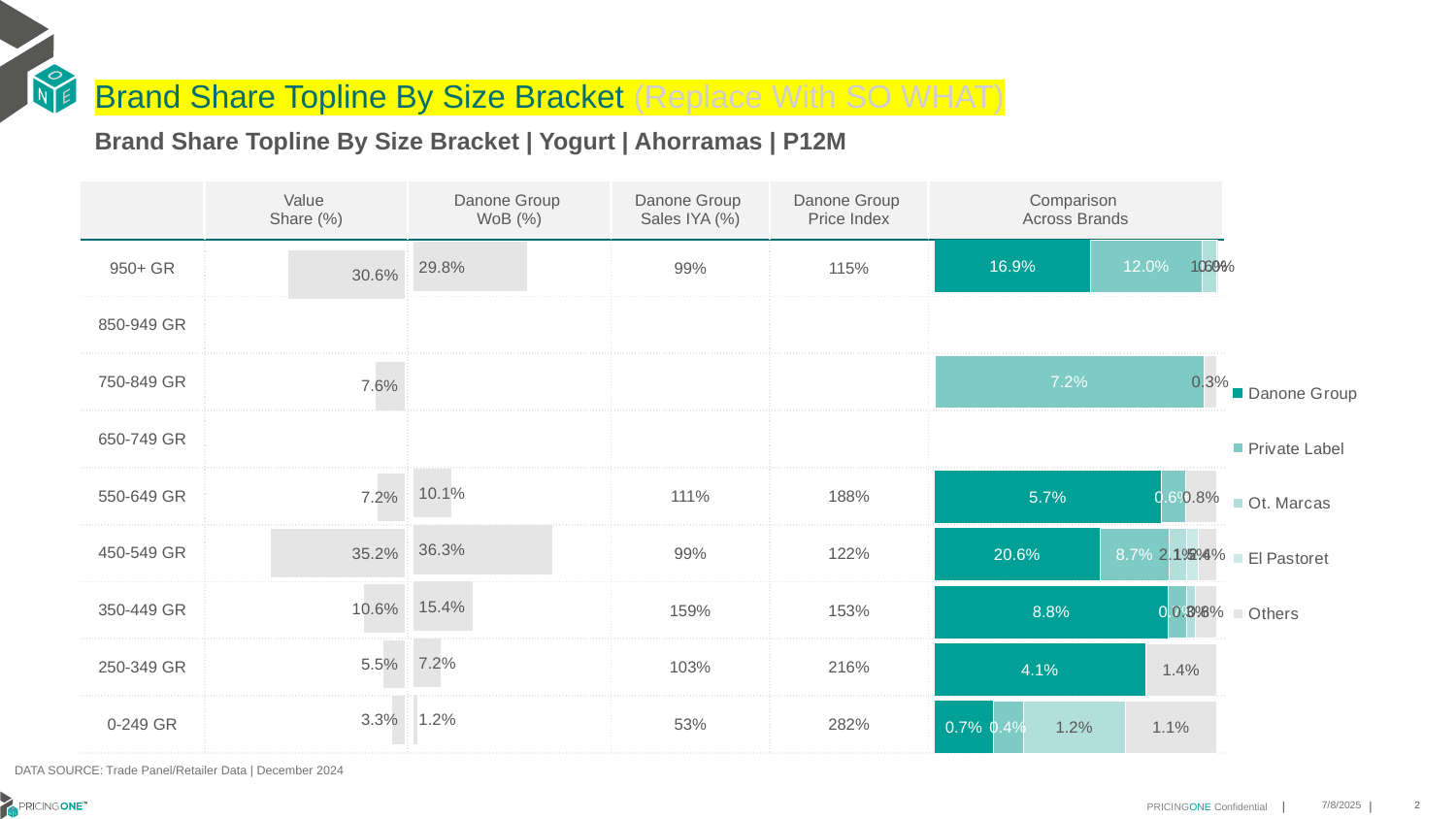

# Brand Share Topline By Size Bracket (Replace With SO WHAT)
Brand Share Topline By Size Bracket | Yogurt | Ahorramas | P12M
|  | Value Share (%) | Danone Group WoB (%) | Danone Group Sales IYA (%) | Danone Group Price Index | Comparison Across Brands |
| --- | --- | --- | --- | --- | --- |
| 950+ GR |  |  | 99% | 115% |  |
| 850-949 GR |  |  |  |  |  |
| 750-849 GR |  |  |  |  |  |
| 650-749 GR |  |  |  |  |  |
| 550-649 GR |  |  | 111% | 188% |  |
| 450-549 GR |  |  | 99% | 122% |  |
| 350-449 GR |  |  | 159% | 153% |  |
| 250-349 GR |  |  | 103% | 216% |  |
| 0-249 GR |  |  | 53% | 282% |  |

### Chart

| Category | Danone Group | Private Label | Ot. Marcas | El Pastoret | Others |
|---|---|---|---|---|---|
| 950+ GR | 0.169388497394728 | 0.1204854634473433 | 0.016041331963754103 | None | 0.00013367105703381065 |
| 850-949 GR | None | None | None | None | None |
| 750-849 GR | None | 0.0723187326500678 | None | None | 0.003357433885212517 |
| 650-749 GR | None | None | None | None | None |
| 550-649 GR | 0.05734647251953798 | 0.006212409517523335 | None | None | 0.007944857606212608 |
| 450-549 GR | 0.20621189678340063 | 0.08680645903463055 | 0.02092944670415883 | 0.014774582057598221 | 0.02356151011725064 |
| 350-449 GR | 0.08757450085068312 | 0.007137576798619923 | 0.002924237113598427 | None | 0.008269236094592326 |
| 250-349 GR | 0.04098902513797686 | None | None | None | 0.013885835849102857 |
| 0-249 GR | 0.006889854180322362 | 0.0035882489898767 | 0.012008953524274814 | None | 0.01081828742946913 |

### Chart

| Category | Value Share |
|---|---|
|  | 0.30604896386285924 |

### Chart

| Category | Brand WoB % |
|---|---|
|  | 0.298 |
DATA SOURCE: Trade Panel/Retailer Data | December 2024

7/8/2025
2